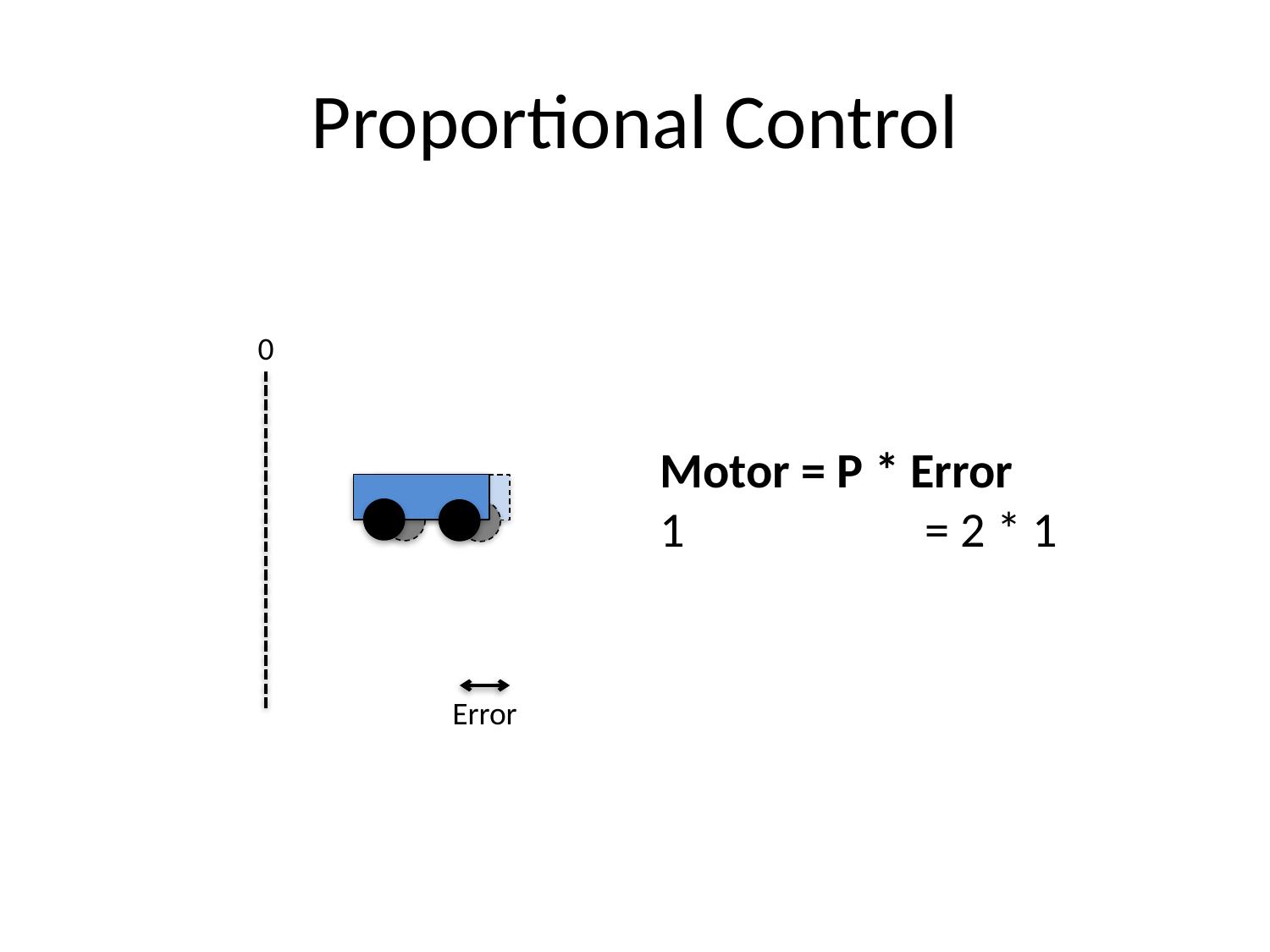

# Proportional Control
Motor = P * Error
1		 = 2 * 1
0

Error